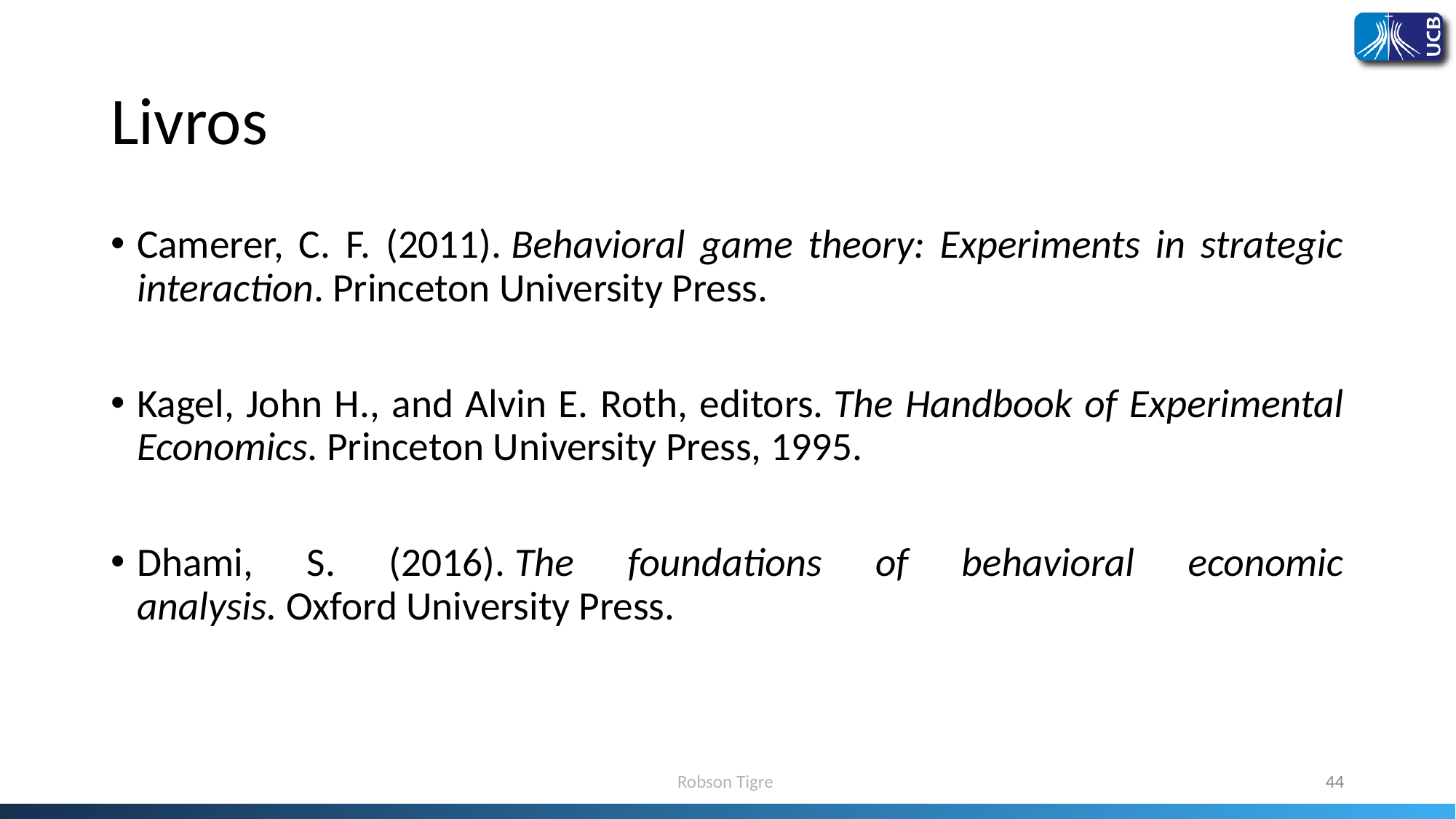

# Livros
Camerer, C. F. (2011). Behavioral game theory: Experiments in strategic interaction. Princeton University Press.

Kagel, John H., and Alvin E. Roth, editors. The Handbook of Experimental Economics. Princeton University Press, 1995.

Dhami, S. (2016). The foundations of behavioral economic analysis. Oxford University Press.

Robson Tigre
44